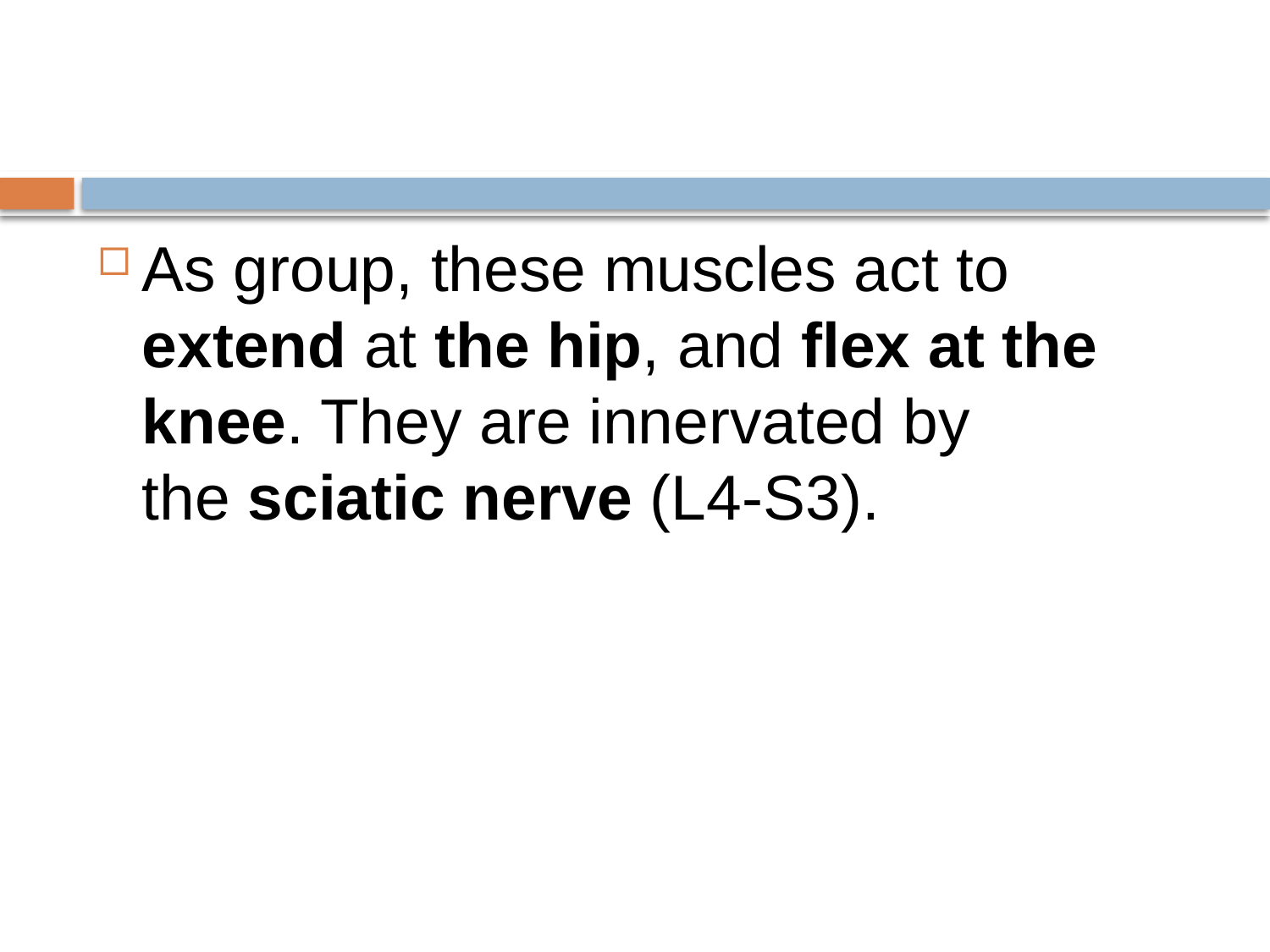

#
As group, these muscles act to extend at the hip, and flex at the knee. They are innervated by the sciatic nerve (L4-S3).